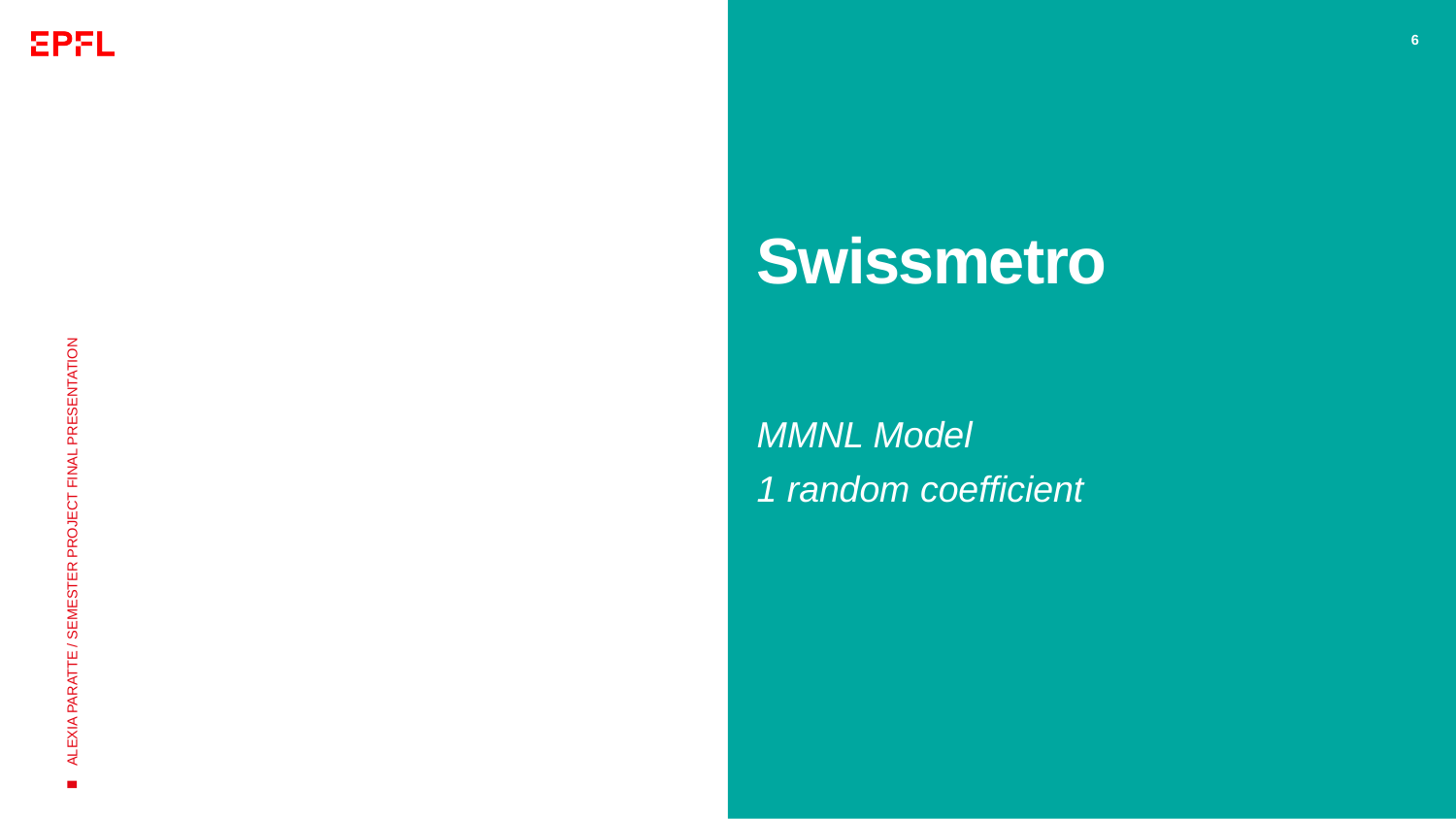

6
# Swissmetro
MMNL Model
1 random coefficient
ALEXIA PARATTE / SEMESTER PROJECT FINAL PRESENTATION